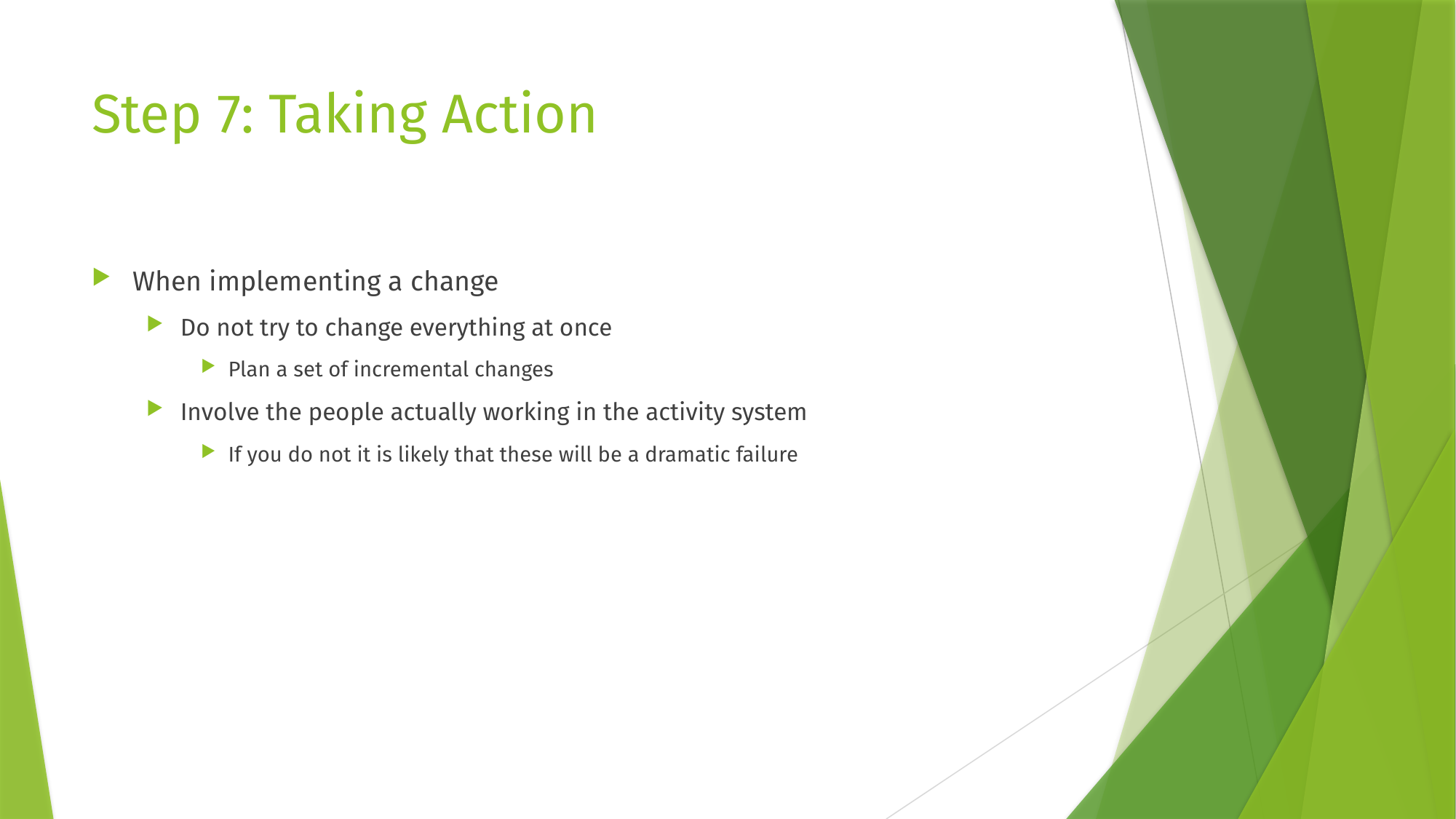

# Step 7: Taking Action
When implementing a change
Do not try to change everything at once
Plan a set of incremental changes
Involve the people actually working in the activity system
If you do not it is likely that these will be a dramatic failure